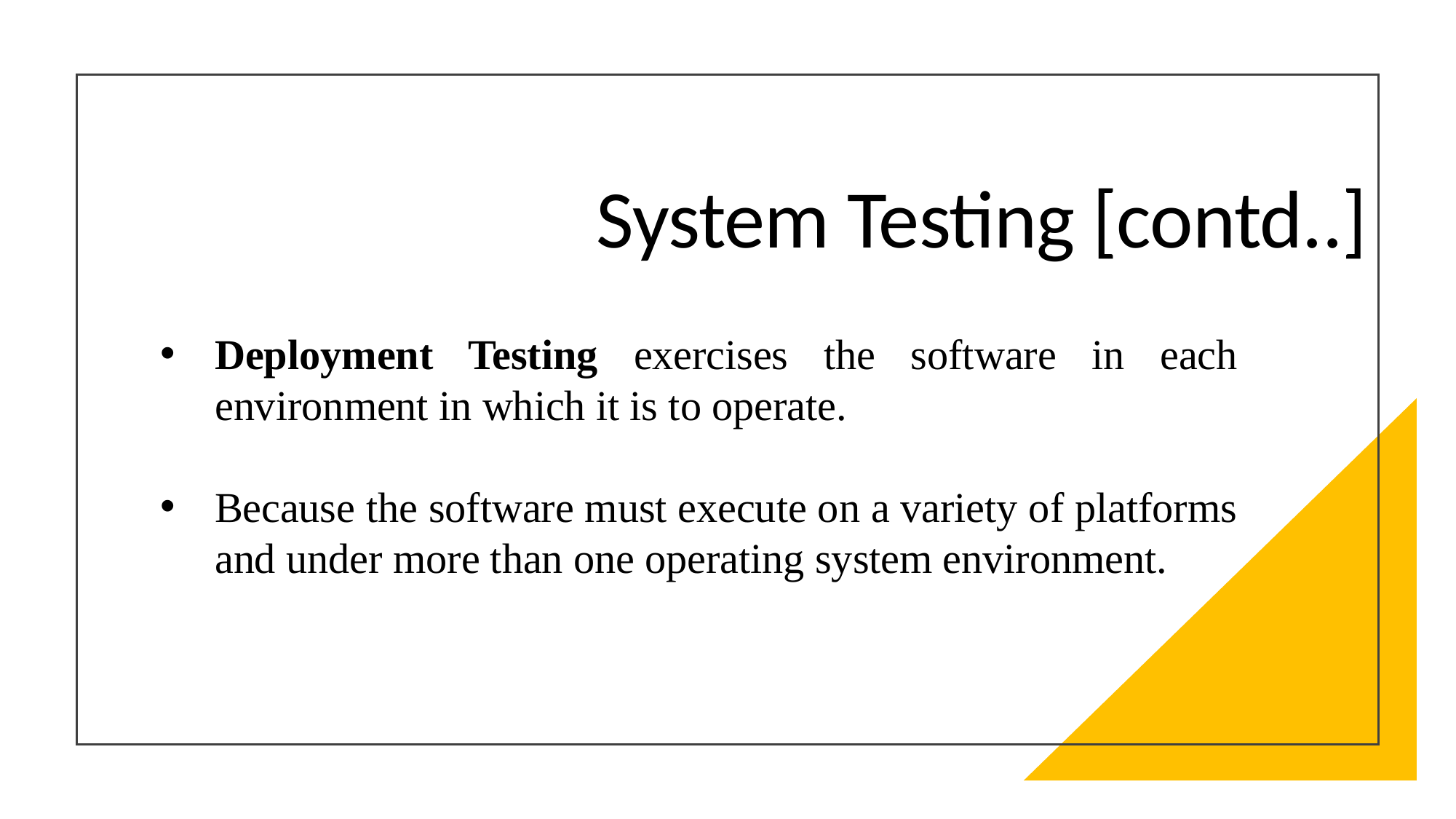

# System Testing [contd..]
Deployment Testing exercises the software in each environment in which it is to operate.

Because the software must execute on a variety of platforms and under more than one operating system environment.